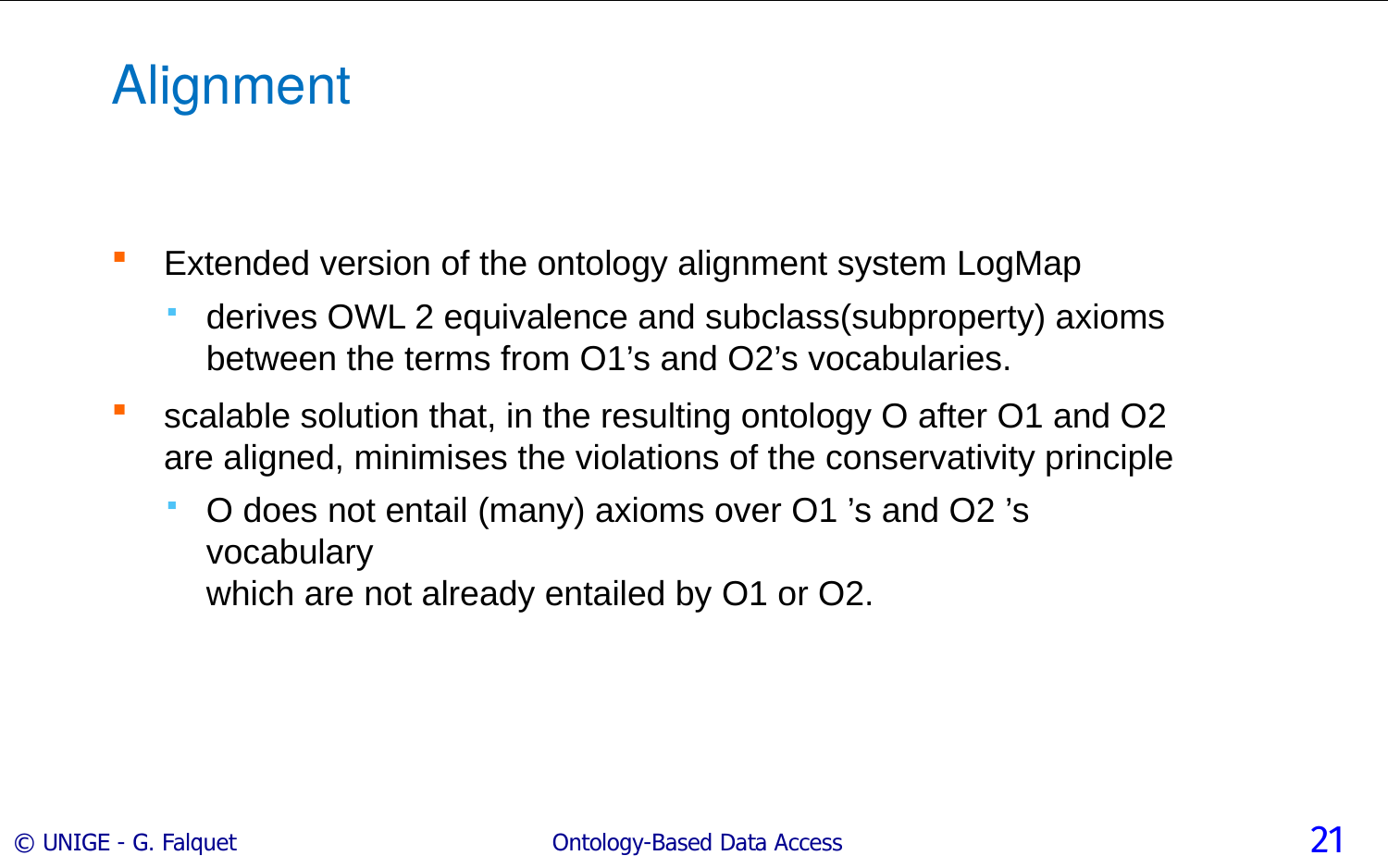

# Alignment
Extended version of the ontology alignment system LogMap
derives OWL 2 equivalence and subclass(subproperty) axioms between the terms from O1’s and O2’s vocabularies.
scalable solution that, in the resulting ontology O after O1 and O2 are aligned, minimises the violations of the conservativity principle
O does not entail (many) axioms over O1 ’s and O2 ’s vocabulary
which are not already entailed by O1 or O2.

21
Ontology-Based Data Access
© UNIGE - G. Falquet